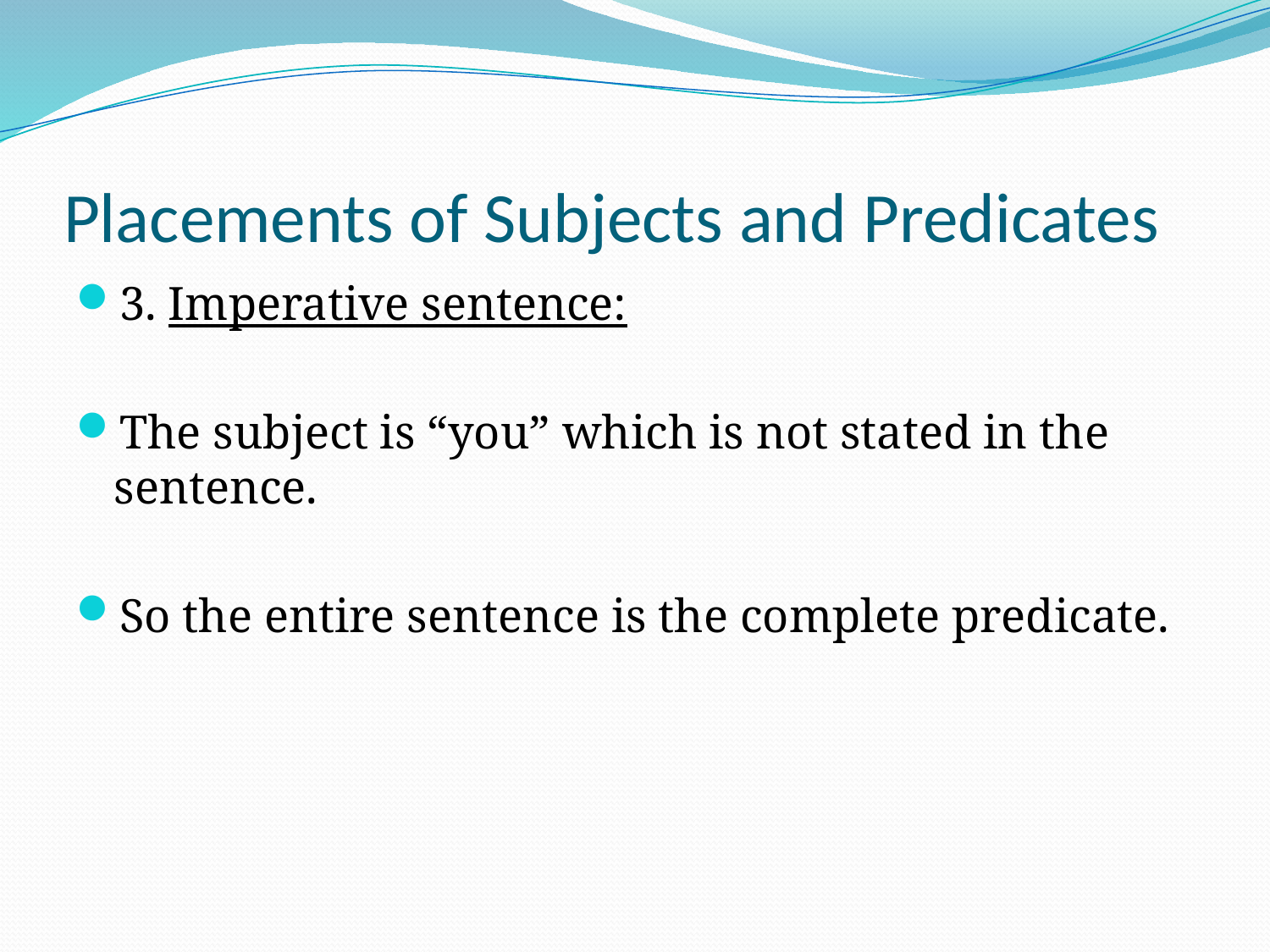

# Placements of Subjects and Predicates
3. Imperative sentence:

The subject is “you” which is not stated in the sentence.

So the entire sentence is the complete predicate.